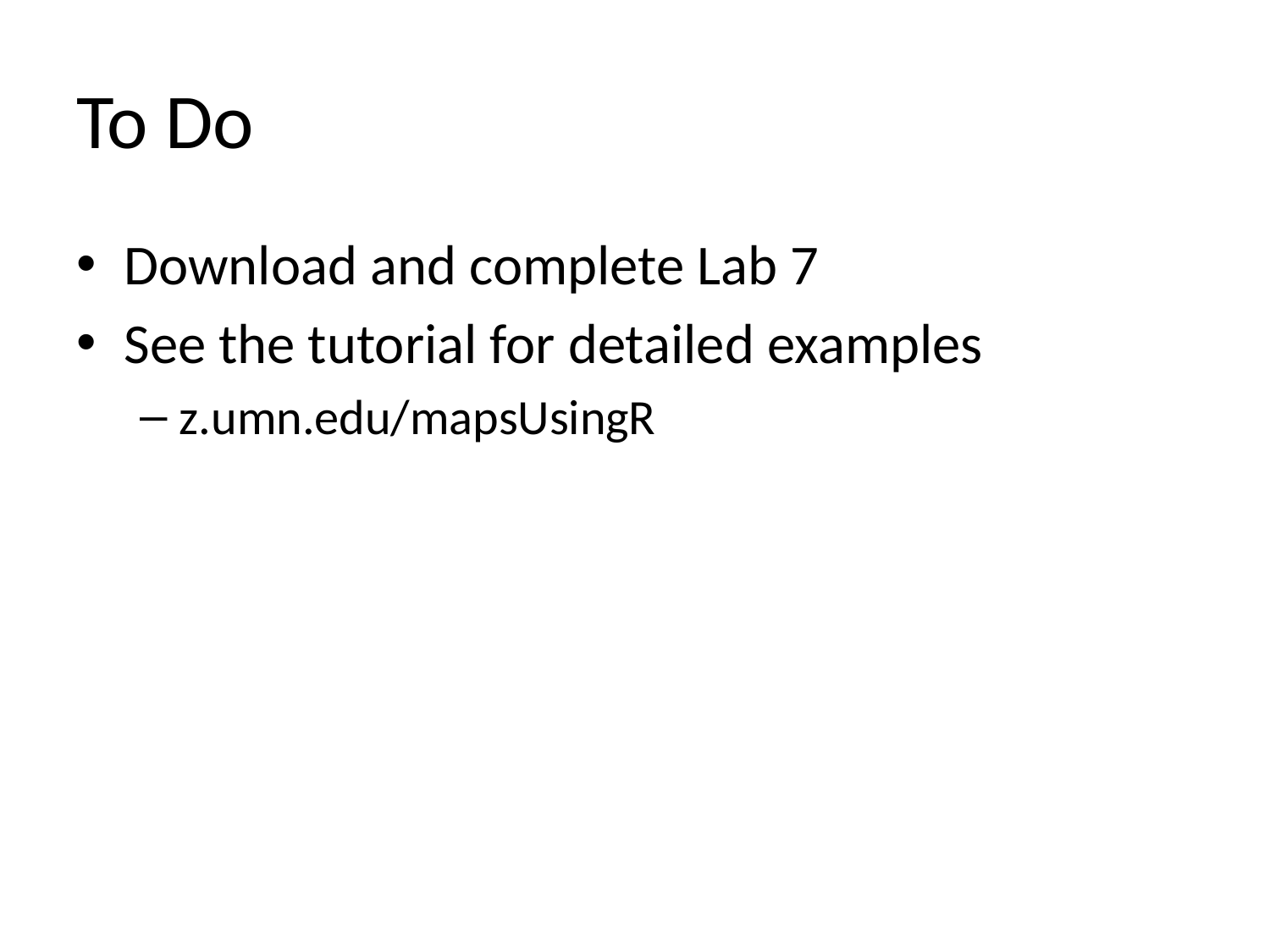

# To Do
Download and complete Lab 7
See the tutorial for detailed examples
z.umn.edu/mapsUsingR